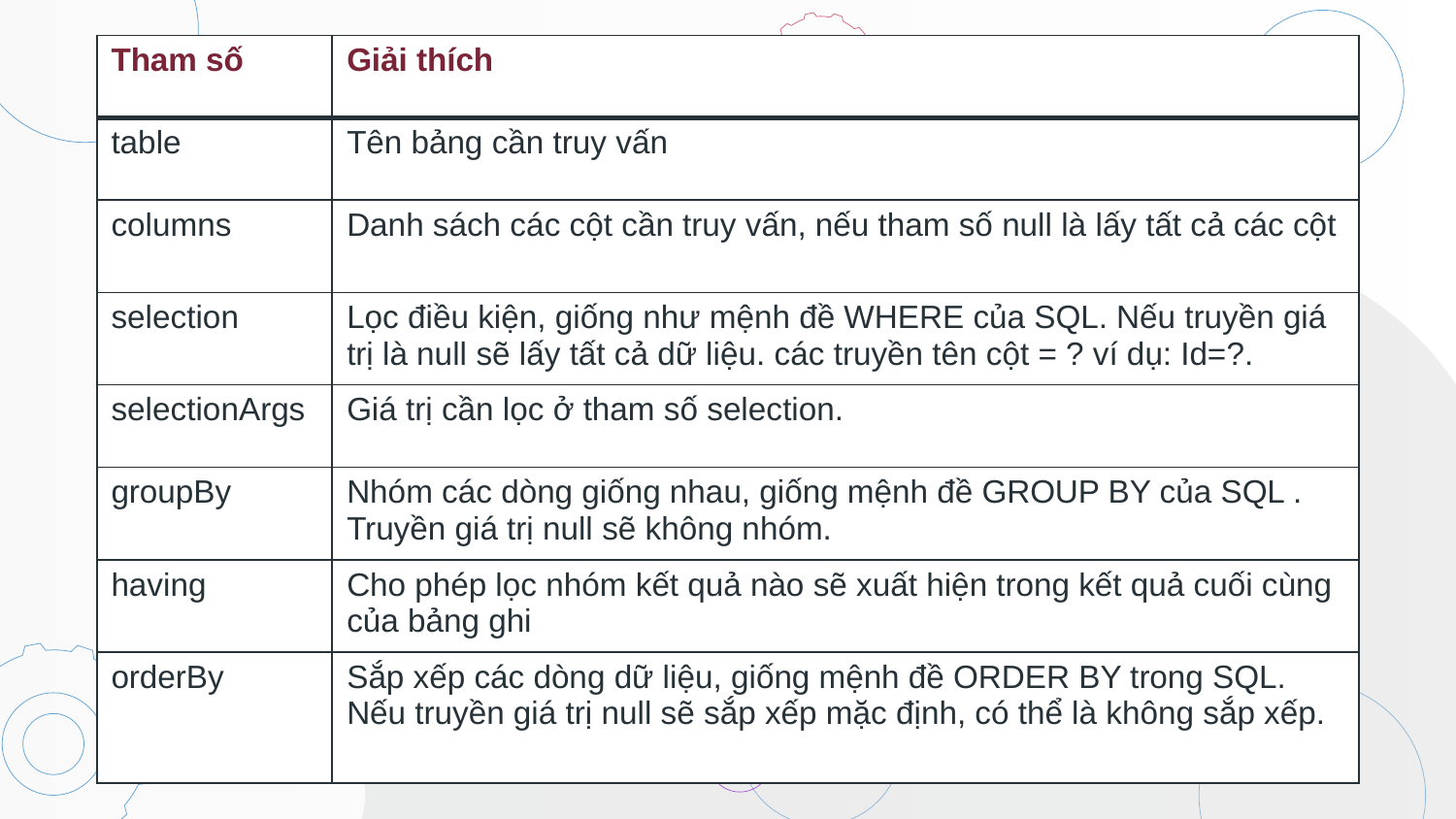

| Tham số | Giải thích |
| --- | --- |
| table | Tên bảng cần truy vấn |
| columns | Danh sách các cột cần truy vấn, nếu tham số null là lấy tất cả các cột |
| selection | Lọc điều kiện, giống như mệnh đề WHERE của SQL. Nếu truyền giá trị là null sẽ lấy tất cả dữ liệu. các truyền tên cột = ? ví dụ: Id=?. |
| selectionArgs | Giá trị cần lọc ở tham số selection. |
| groupBy | Nhóm các dòng giống nhau, giống mệnh đề GROUP BY của SQL . Truyền giá trị null sẽ không nhóm. |
| having | Cho phép lọc nhóm kết quả nào sẽ xuất hiện trong kết quả cuối cùng của bảng ghi |
| orderBy | Sắp xếp các dòng dữ liệu, giống mệnh đề ORDER BY trong SQL. Nếu truyền giá trị null sẽ sắp xếp mặc định, có thể là không sắp xếp. |